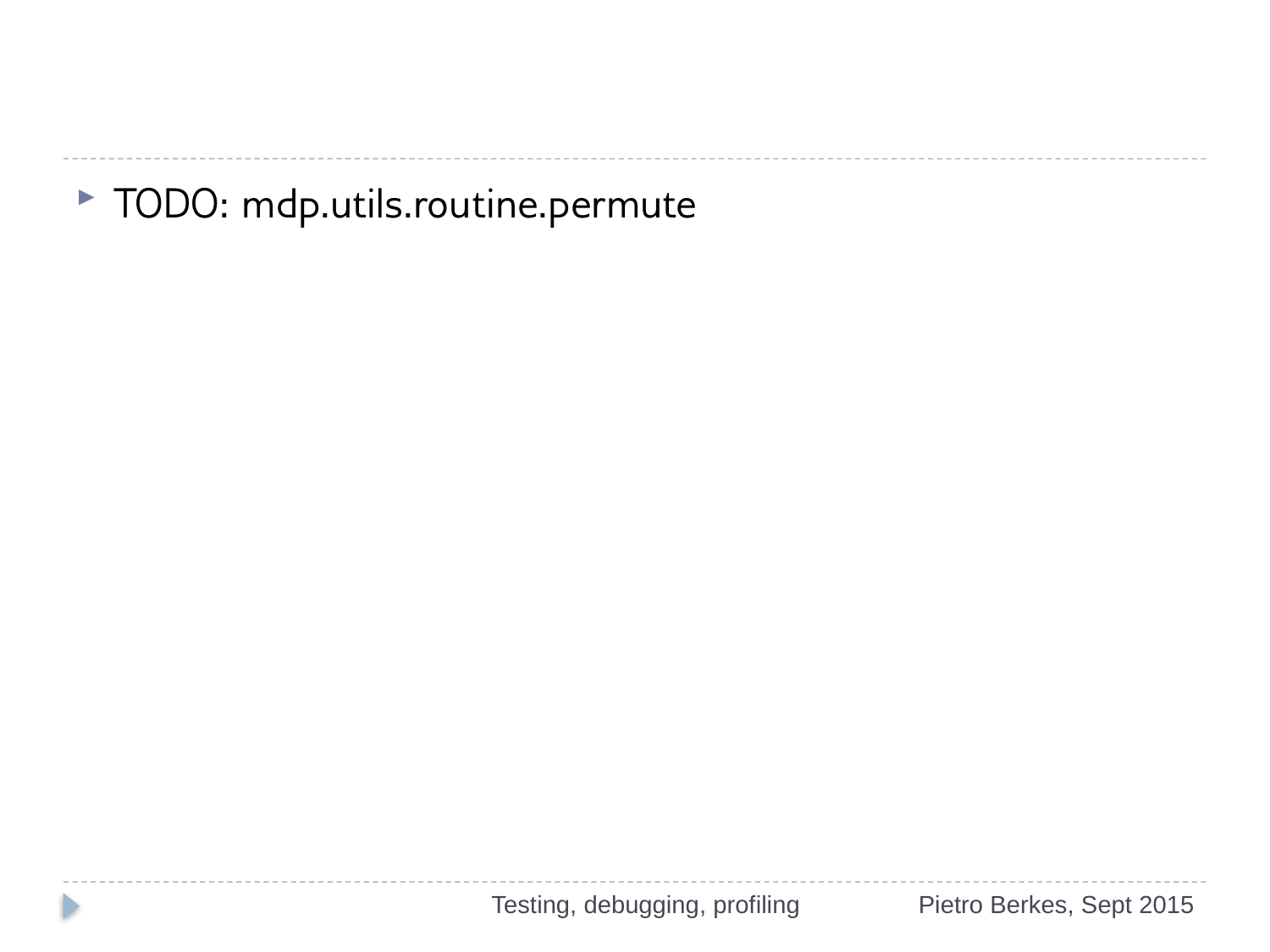

#
TODO: mdp.utils.routine.permute
Testing, debugging, profiling
Pietro Berkes, Sept 2015